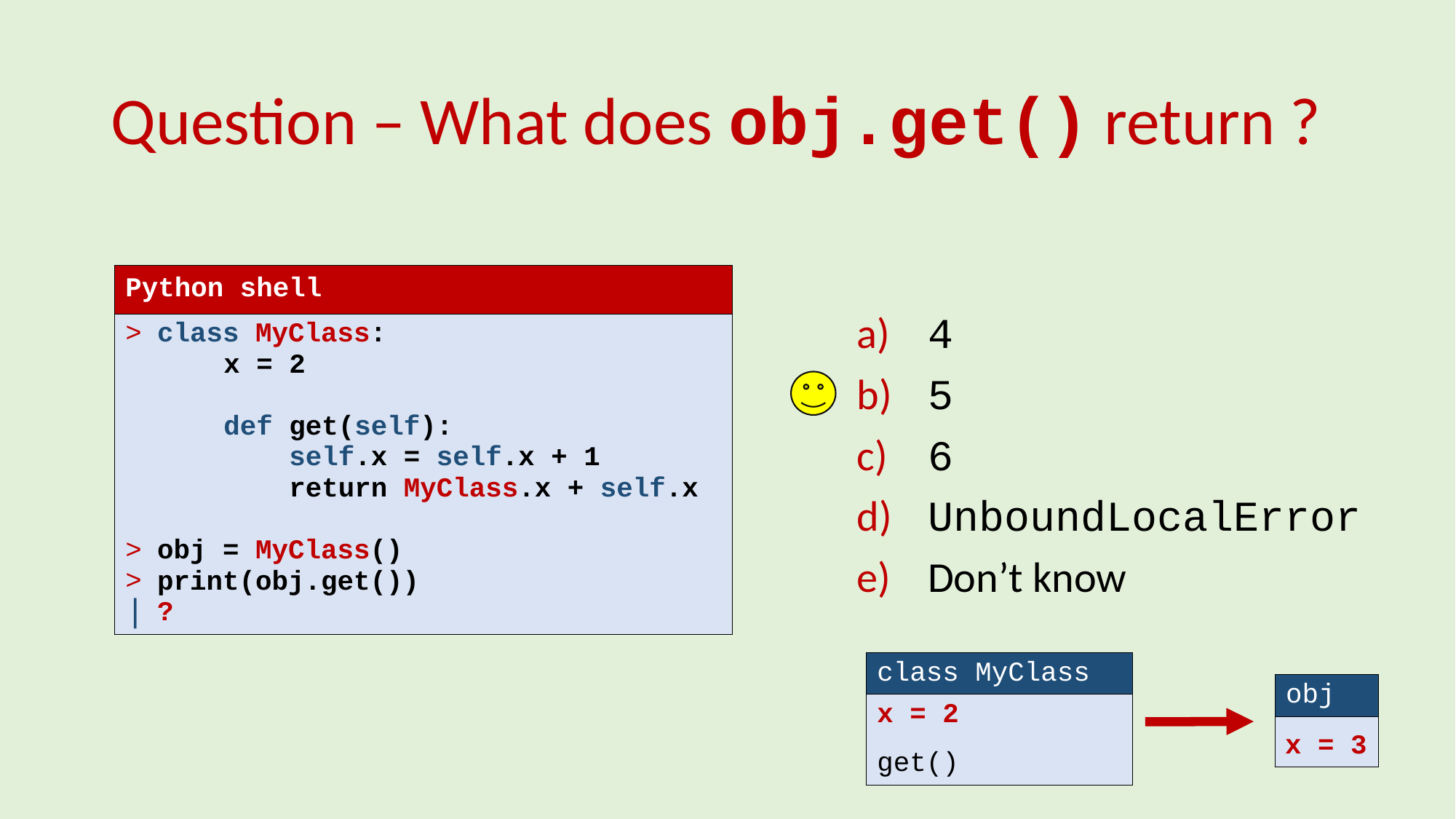

# Question – What does obj.get() return ?
| Python shell |
| --- |
| class MyClass: x = 2 def get(self): self.x = self.x + 1 return MyClass.x + self.x obj = MyClass() print(obj.get()) ? |
 4
 5
 6
 UnboundLocalError
 Don’t know

| class MyClass |
| --- |
| x = 2 get() |
| obj |
| --- |
|  |
x = 3